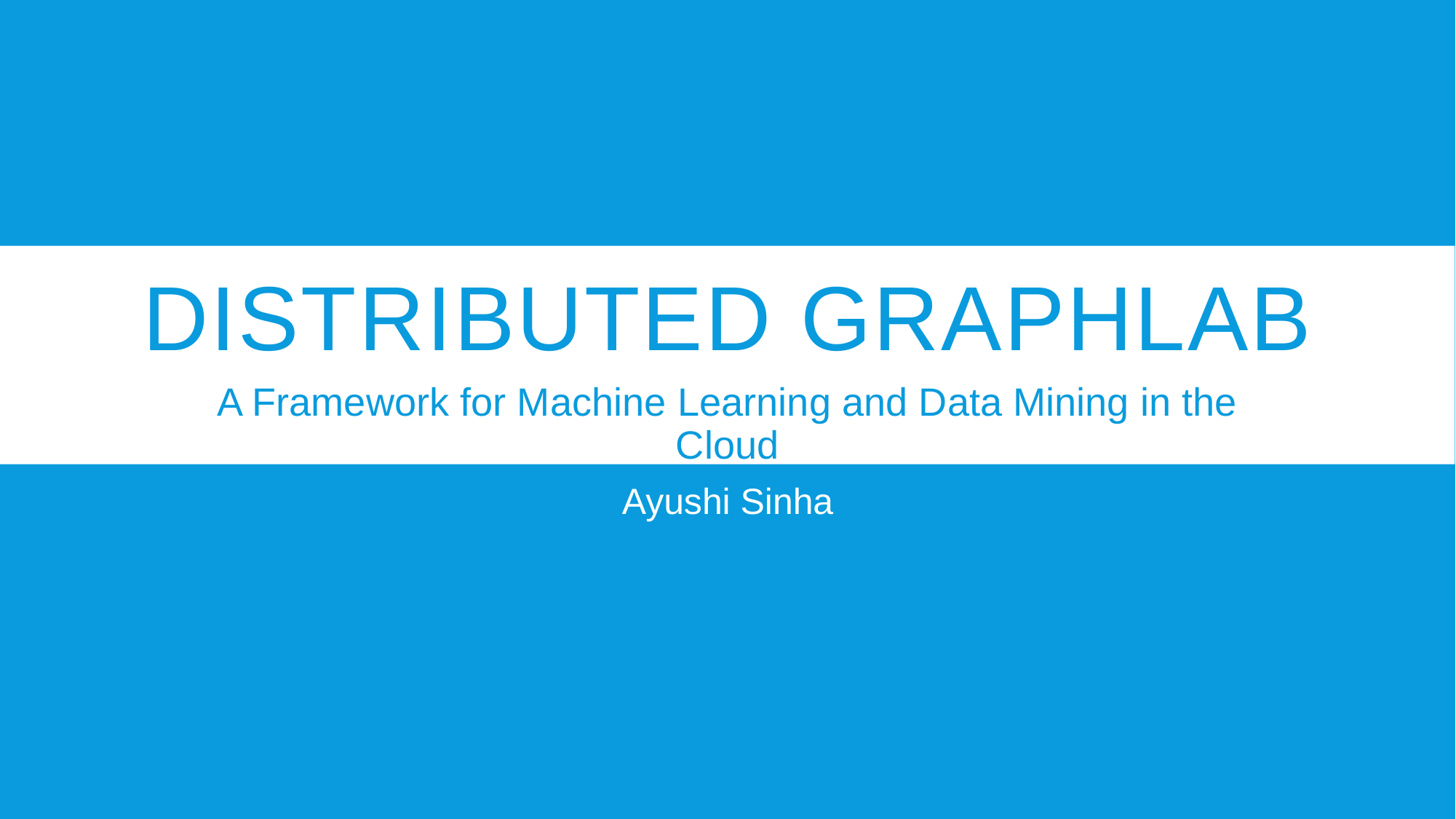

# Distributed GraphLab
A Framework for Machine Learning and Data Mining in the Cloud
Ayushi Sinha